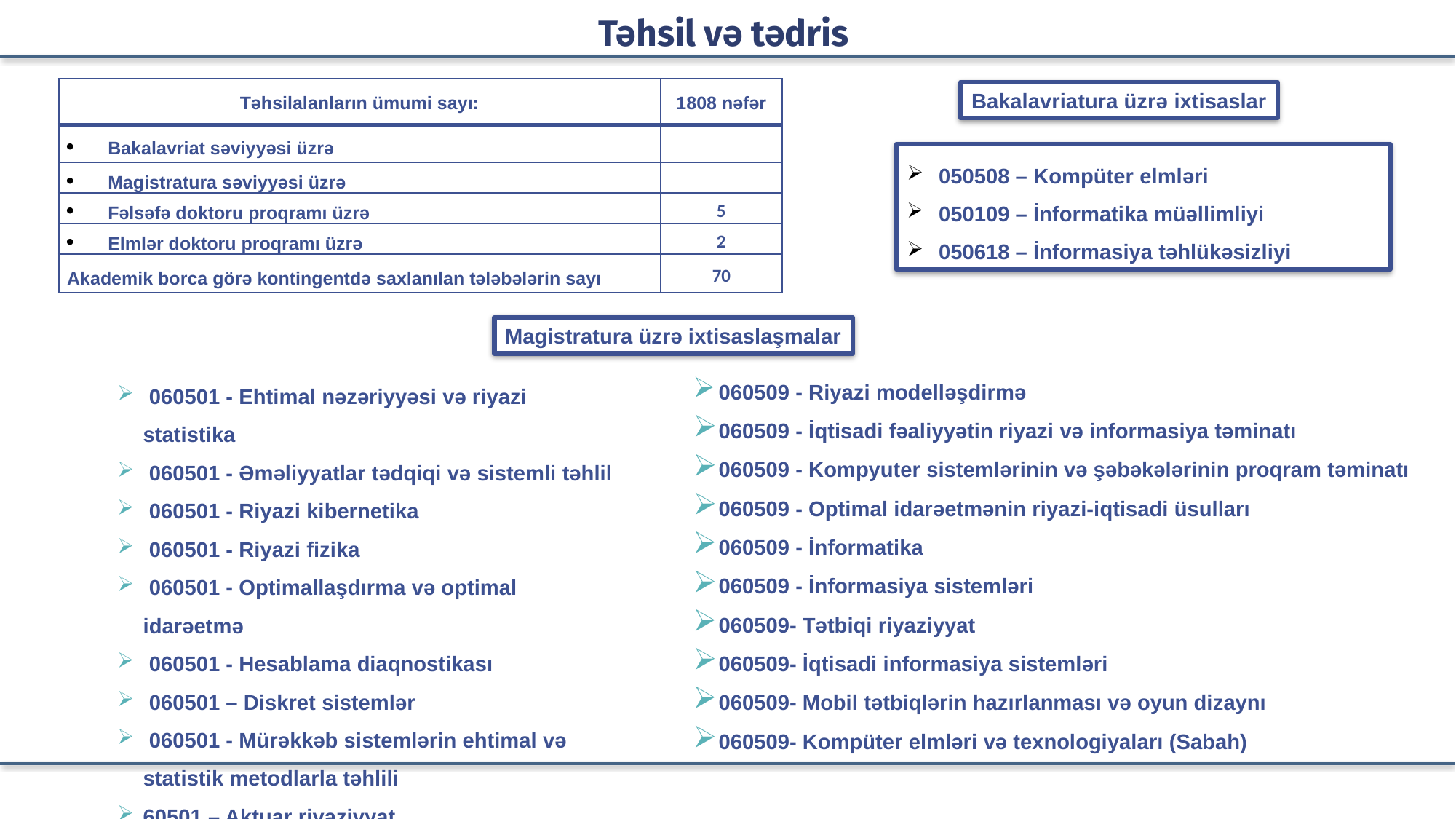

Təhsil və tədris
| Təhsilalanların ümumi sayı: | 1808 nəfər |
| --- | --- |
| Bakalavriat səviyyəsi üzrə |  |
| Magistratura səviyyəsi üzrə |  |
| Fəlsəfə doktoru proqramı üzrə | 5 |
| Elmlər doktoru proqramı üzrə | 2 |
| Akademik borca görə kontingentdə saxlanılan tələbələrin sayı | 70 |
Bakalavriatura üzrə ixtisaslar
 050508 – Kompüter elmləri
 050109 – İnformatika müəllimliyi
 050618 – İnformasiya təhlükəsizliyi
Magistratura üzrə ixtisaslaşmalar
 060501 - Ehtimal nəzəriyyəsi və riyazi statistika
 060501 - Əməliyyatlar tədqiqi və sistemli təhlil
 060501 - Riyazi kibernetika
 060501 - Riyazi fizika
 060501 - Optimallaşdırma və optimal idarəetmə
 060501 - Hesablama diaqnostikası
 060501 – Diskret sistemlər
 060501 - Mürəkkəb sistemlərin ehtimal və statistik metodlarla təhlili
60501 – Aktuar riyaziyyat

060509 - Riyazi modelləşdirmə
060509 - İqtisadi fəaliyyətin riyazi və informasiya təminatı
060509 - Kompyuter sistemlərinin və şəbəkələrinin proqram təminatı
060509 - Optimal idarəetmənin riyazi-iqtisadi üsulları
060509 - İnformatika
060509 - İnformasiya sistemləri
060509- Tətbiqi riyaziyyat
060509- İqtisadi informasiya sistemləri
060509- Mobil tətbiqlərin hazırlanması və oyun dizaynı
060509- Kompüter elmləri və texnologiyaları (Sabah)